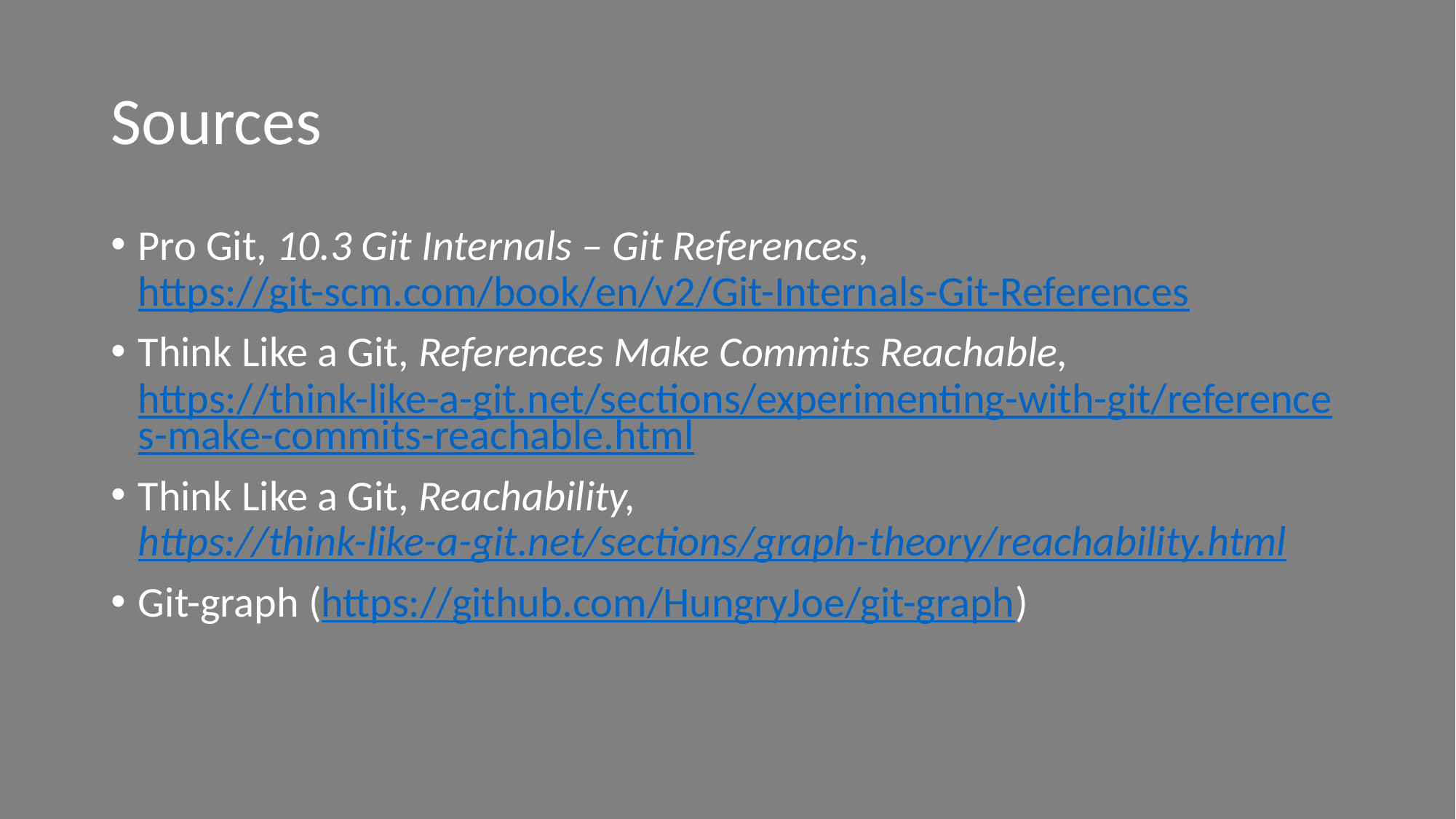

# Sources
Pro Git, 10.3 Git Internals – Git References, https://git-scm.com/book/en/v2/Git-Internals-Git-References
Think Like a Git, References Make Commits Reachable, https://think-like-a-git.net/sections/experimenting-with-git/references-make-commits-reachable.html
Think Like a Git, Reachability, https://think-like-a-git.net/sections/graph-theory/reachability.html
Git-graph (https://github.com/HungryJoe/git-graph)